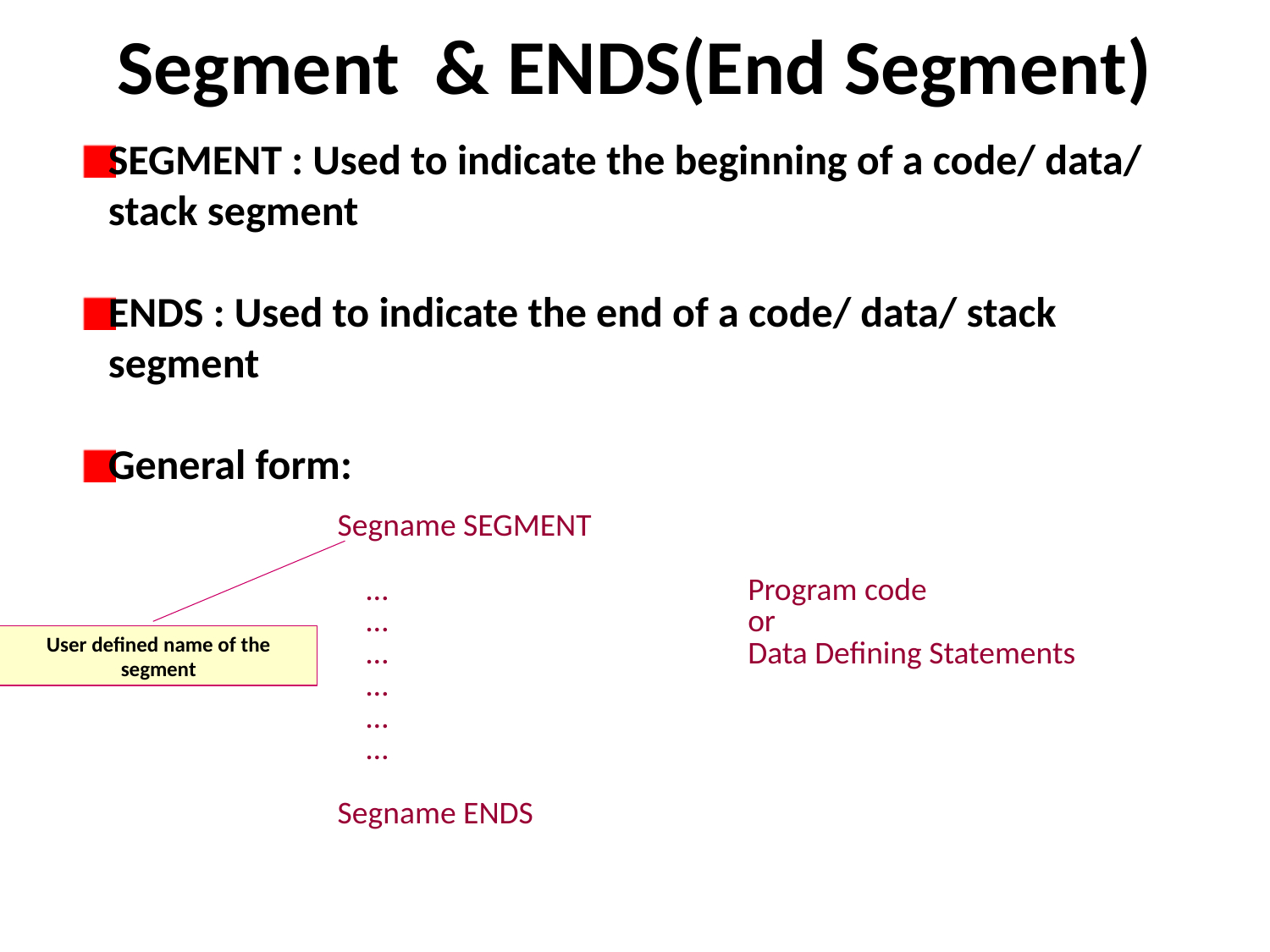

# Segment  & ENDS(End Segment)
SEGMENT : Used to indicate the beginning of a code/ data/ stack segment

ENDS : Used to indicate the end of a code/ data/ stack segment

General form:
| Segname SEGMENT … … … … … … Segname ENDS | Program code or Data Defining Statements |
| --- | --- |
User defined name of the segment